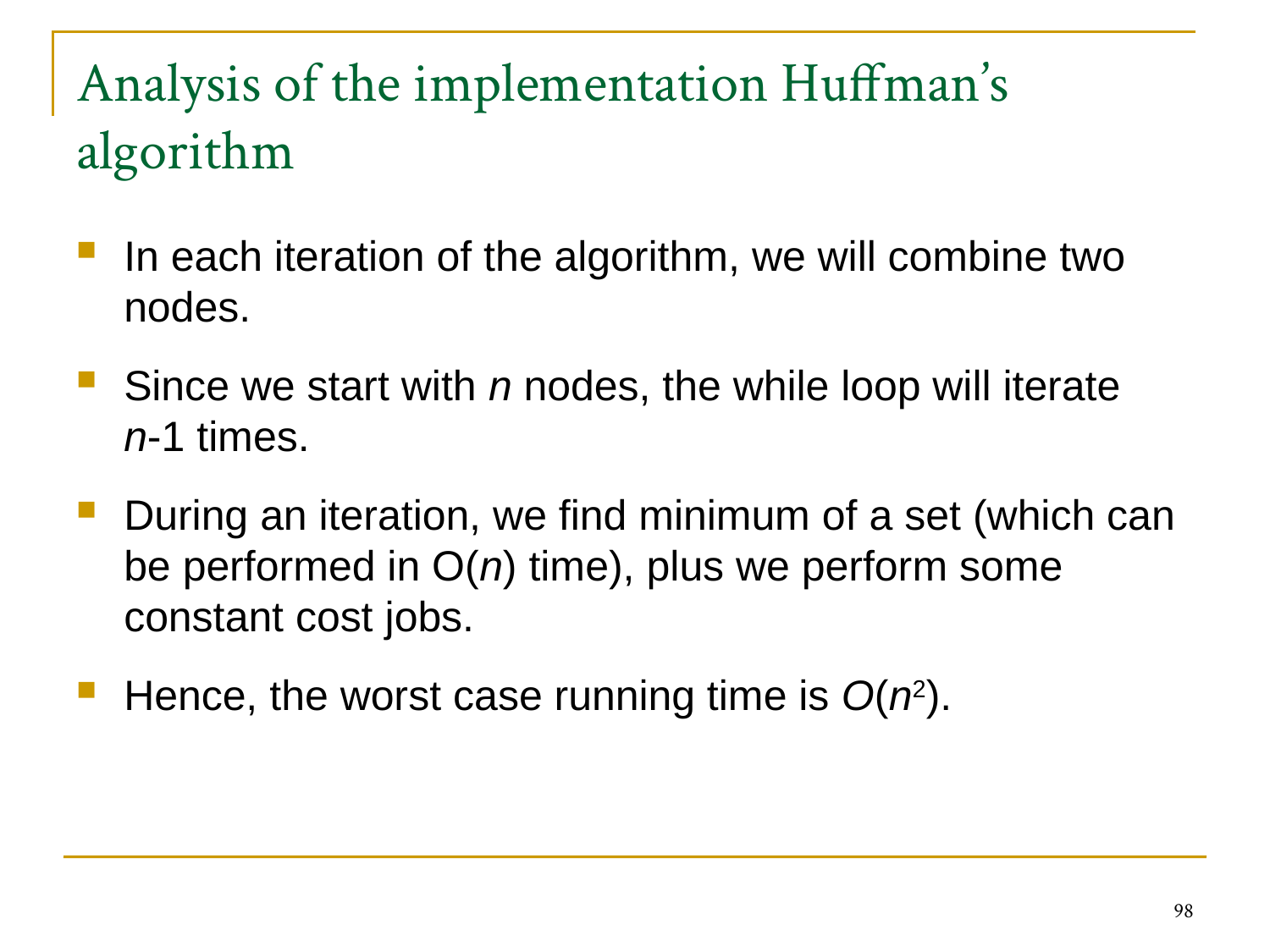

# Analysis of the implementation Huffman’s algorithm
In each iteration of the algorithm, we will combine two nodes.

Since we start with n nodes, the while loop will iterate
n-1 times.

During an iteration, we find minimum of a set (which can be performed in O(n) time), plus we perform some constant cost jobs.

Hence, the worst case running time is O(n2).
98